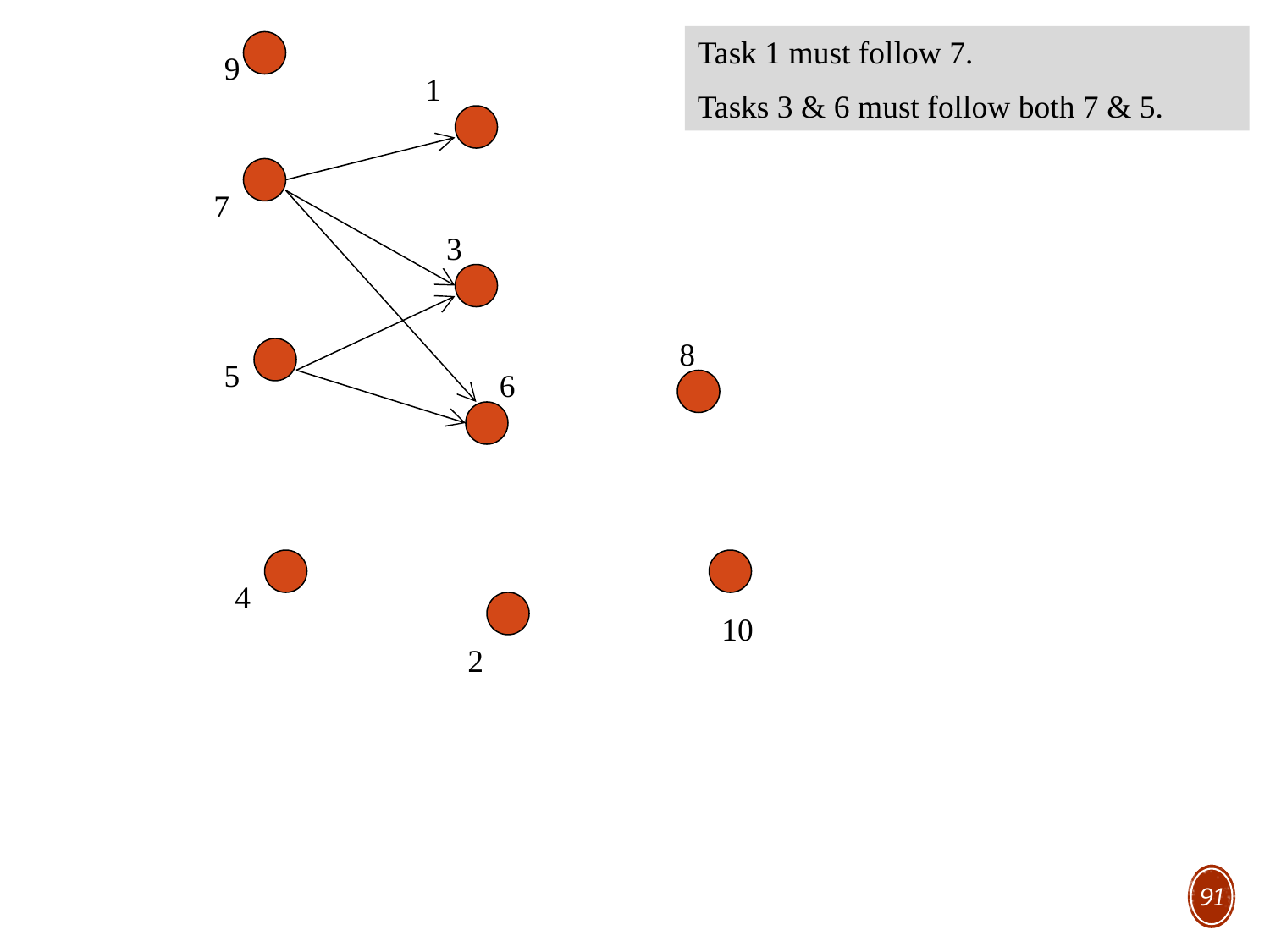

Task 1 must follow 7.
Tasks 3 & 6 must follow both 7 & 5.

9
1

7

3

8

5
6

4

10
2
91